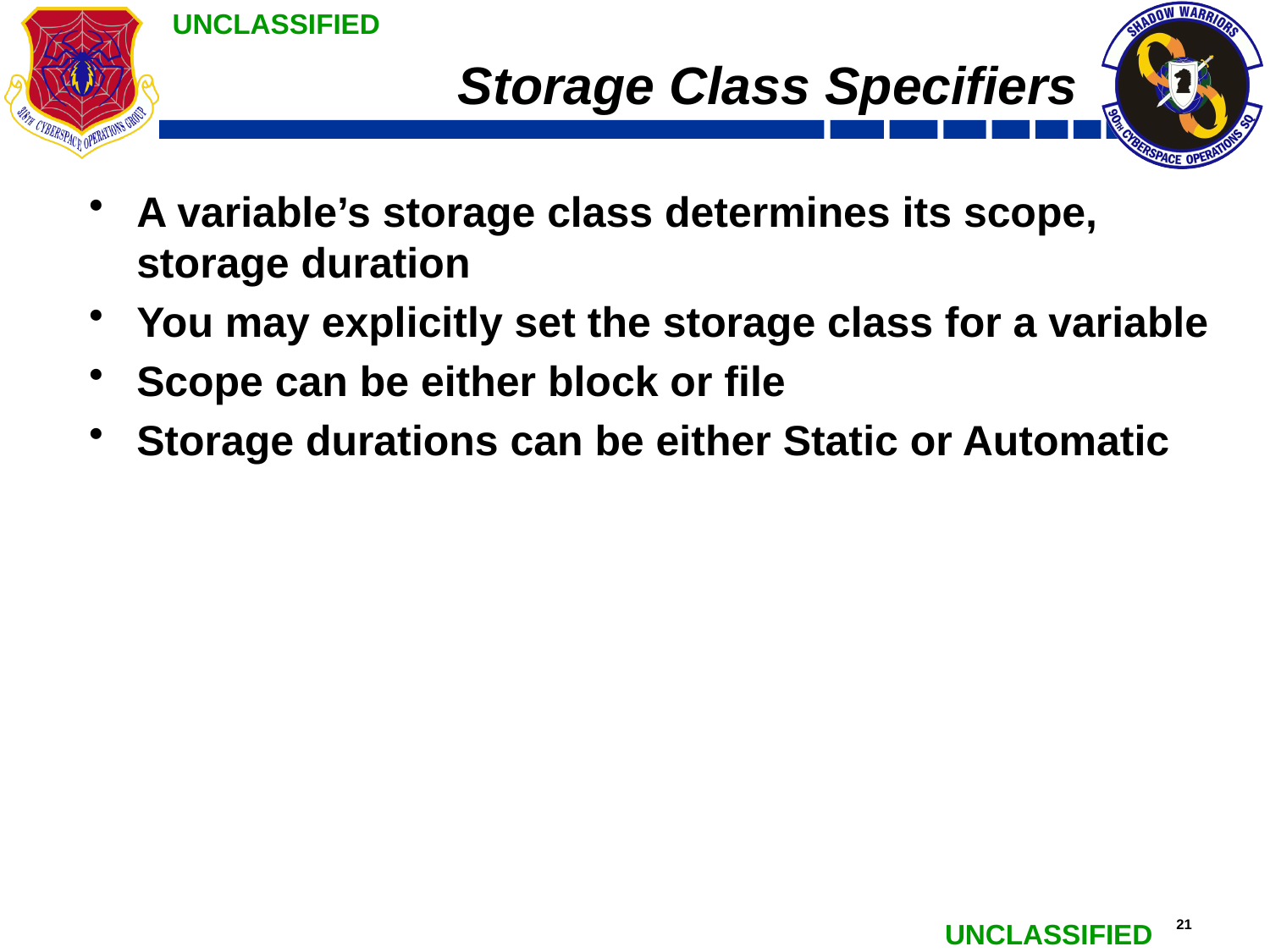

# Storage Class Specifiers
A variable’s storage class determines its scope, storage duration
You may explicitly set the storage class for a variable
Scope can be either block or file
Storage durations can be either Static or Automatic